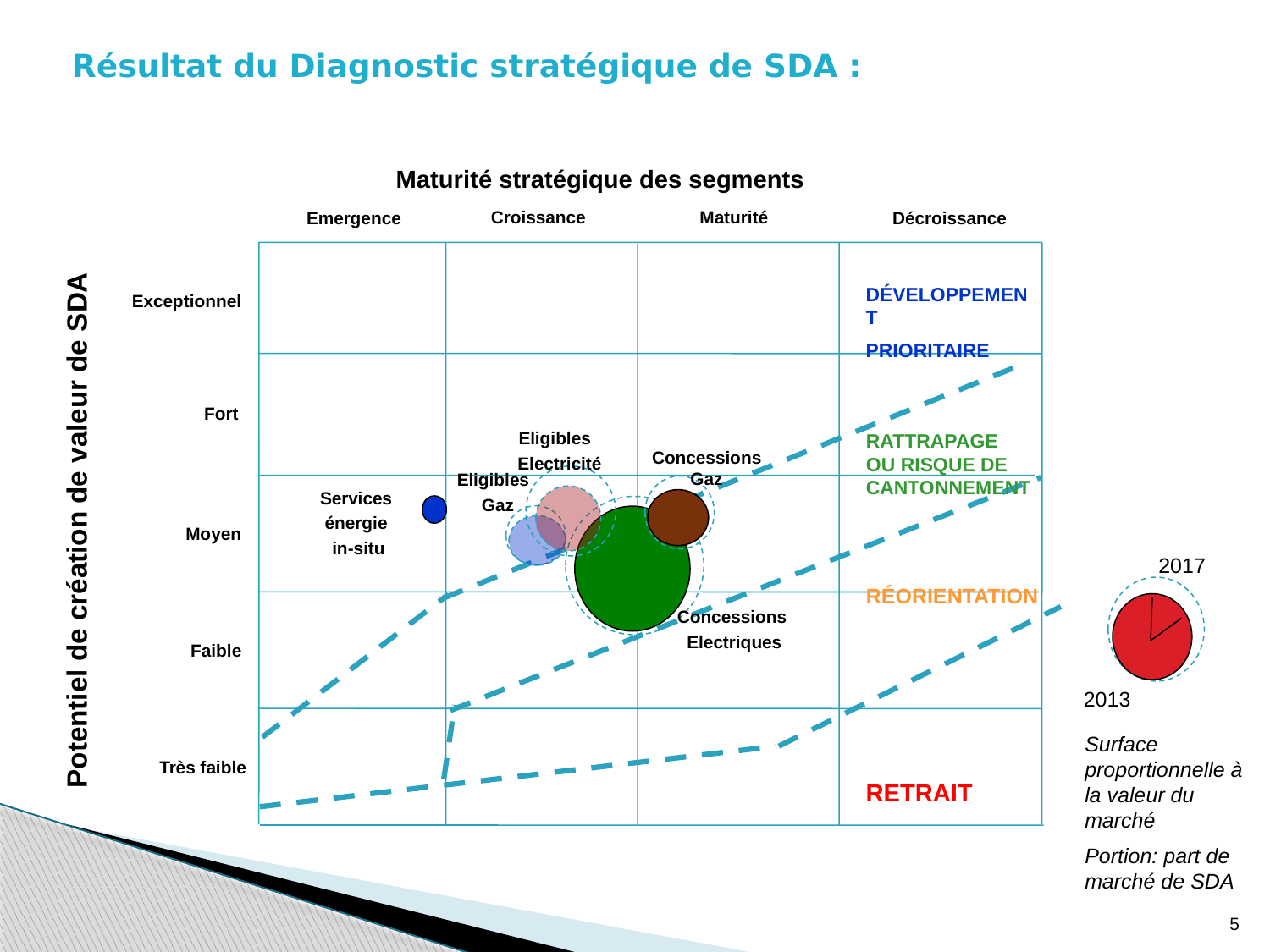

Résultat du Diagnostic stratégique de SDA :
Maturité stratégique des segments
Croissance
Maturité
Emergence
Décroissance

DÉVELOPPEMENT
PRIORITAIRE
Exceptionnel

Fort
Eligibles
Electricité
RATTRAPAGE
OU RISQUE DE CANTONNEMENT
Concessions
Gaz

Eligibles
Gaz

Services
énergie
in-situ

Potentiel de création de valeur de SDA

Moyen
2017
RÉORIENTATION

Concessions
Electriques

Faible
2013

Surface proportionnelle à  la valeur du marché
Portion: part de marché de SDA

Très faible
RETRAIT

5